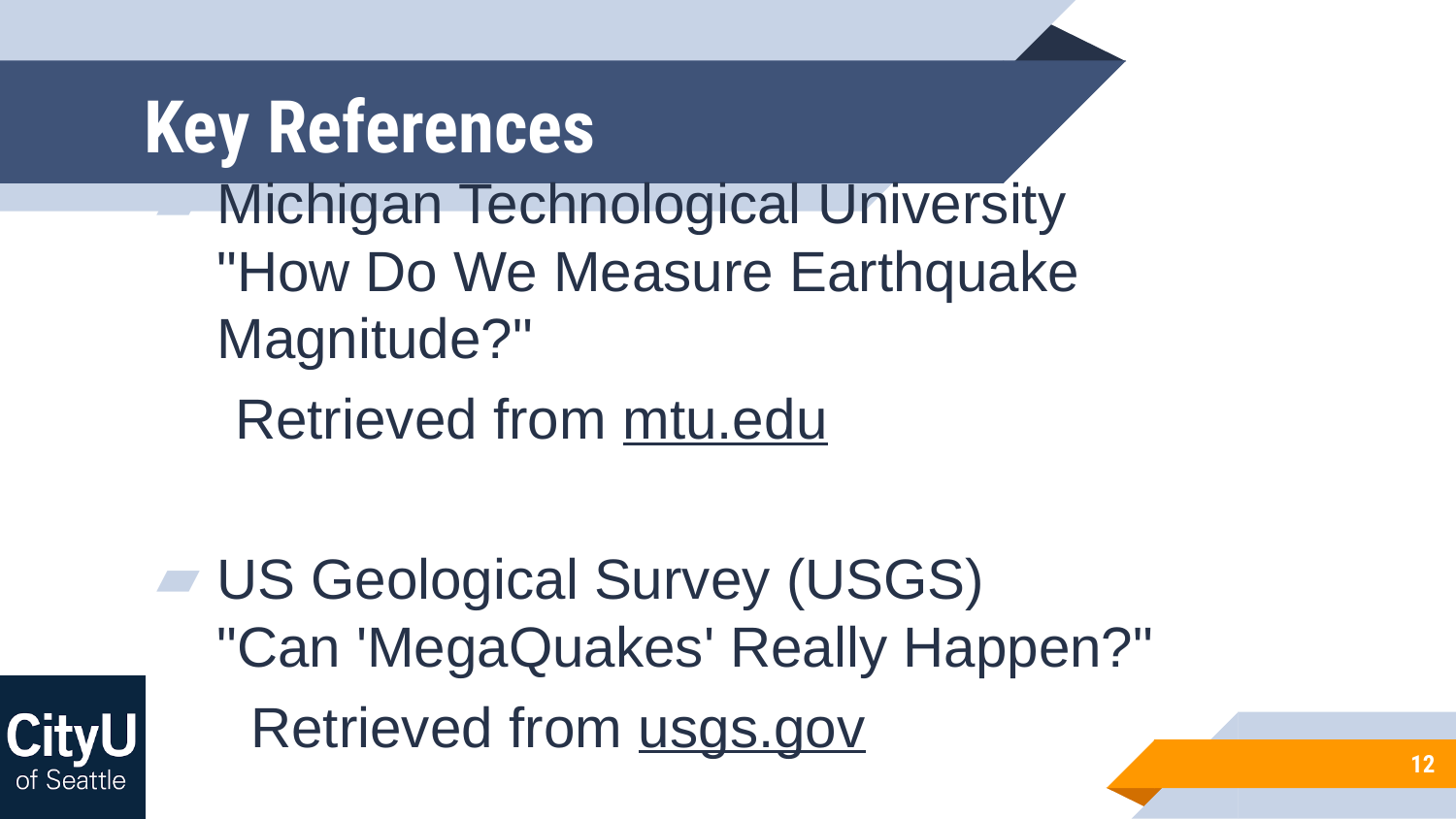

# Key References
Michigan Technological University
"How Do We Measure Earthquake Magnitude?"
     Retrieved from mtu.edu

US Geological Survey (USGS)
"Can 'MegaQuakes' Really Happen?"
      Retrieved from usgs.gov
12